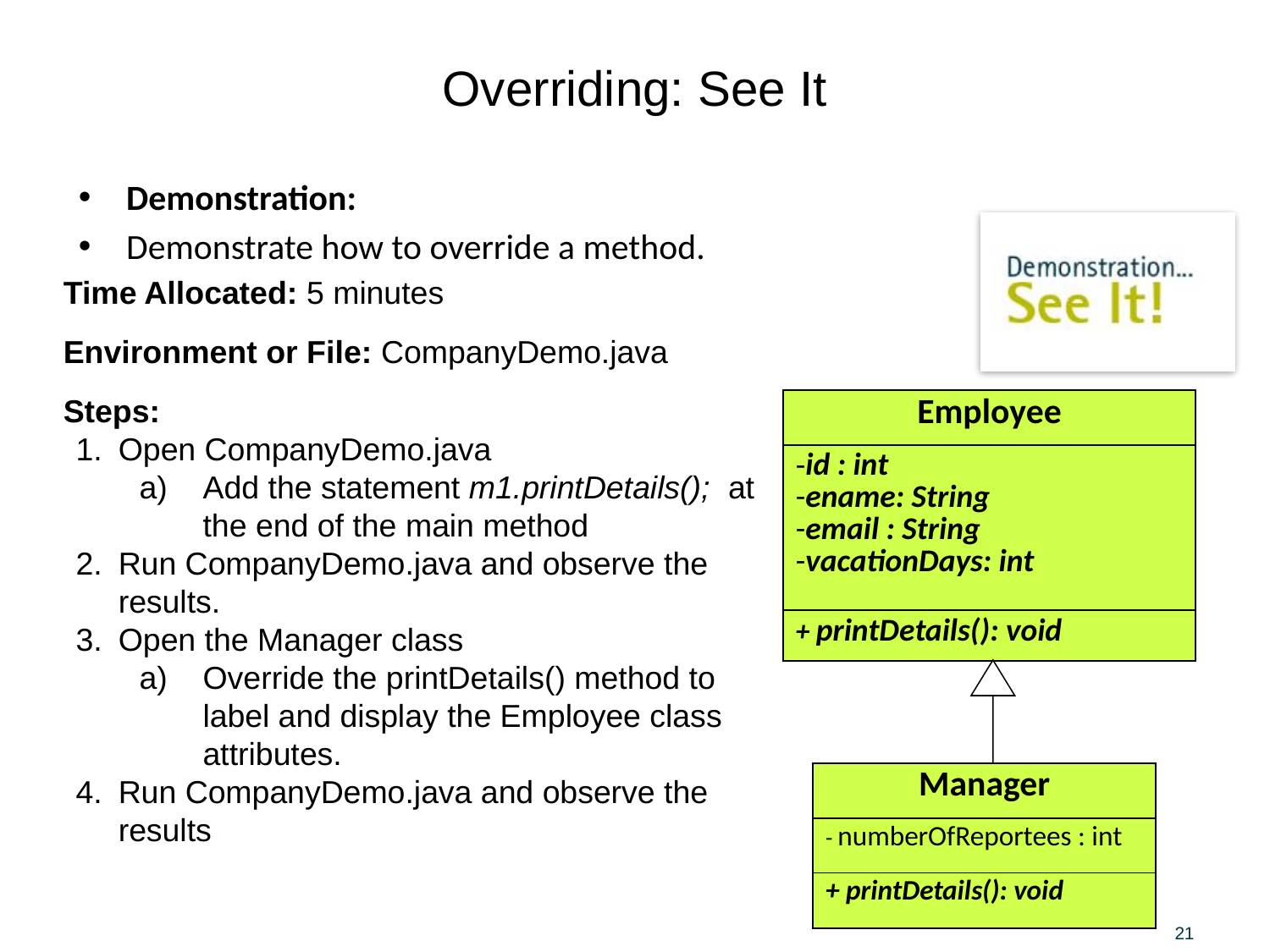

# Overriding: See It
Demonstration:
Demonstrate how to override a method.
Time Allocated: 5 minutes
Environment or File: CompanyDemo.java
Steps:
Open CompanyDemo.java
Add the statement m1.printDetails();  at the end of the main method
Run CompanyDemo.java and observe the results.
Open the Manager class
Override the printDetails() method to label and display the Employee class attributes.
Run CompanyDemo.java and observe the results

| Employee |
| --- |
| id : int ename: String email : String vacationDays: int |
| + printDetails(): void |

| Manager |
| --- |
| - numberOfReportees : int |
| + printDetails(): void |
21